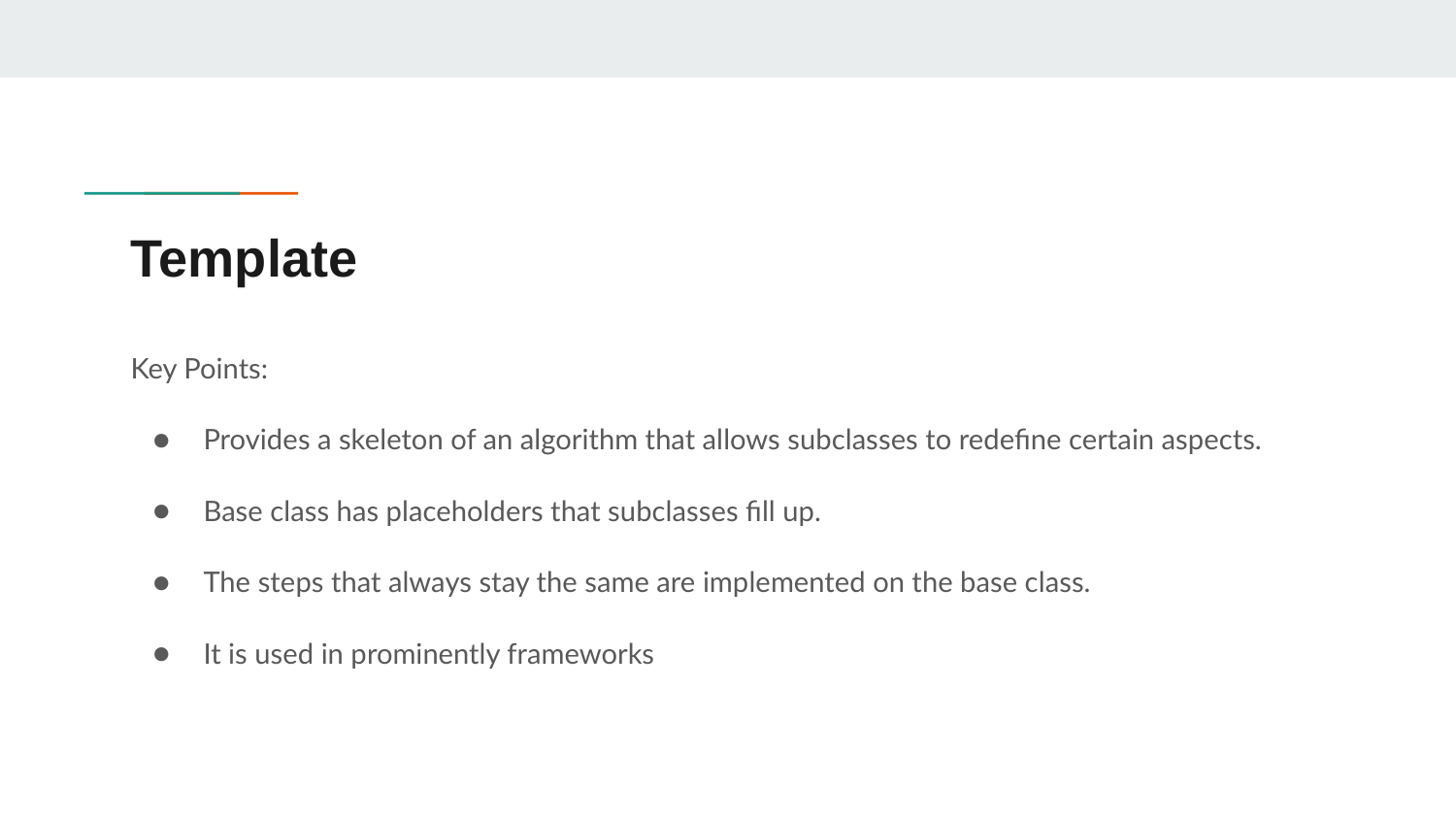

# Template
Key Points:
Provides a skeleton of an algorithm that allows subclasses to redefine certain aspects.
Base class has placeholders that subclasses fill up.
The steps that always stay the same are implemented on the base class.
It is used in prominently frameworks